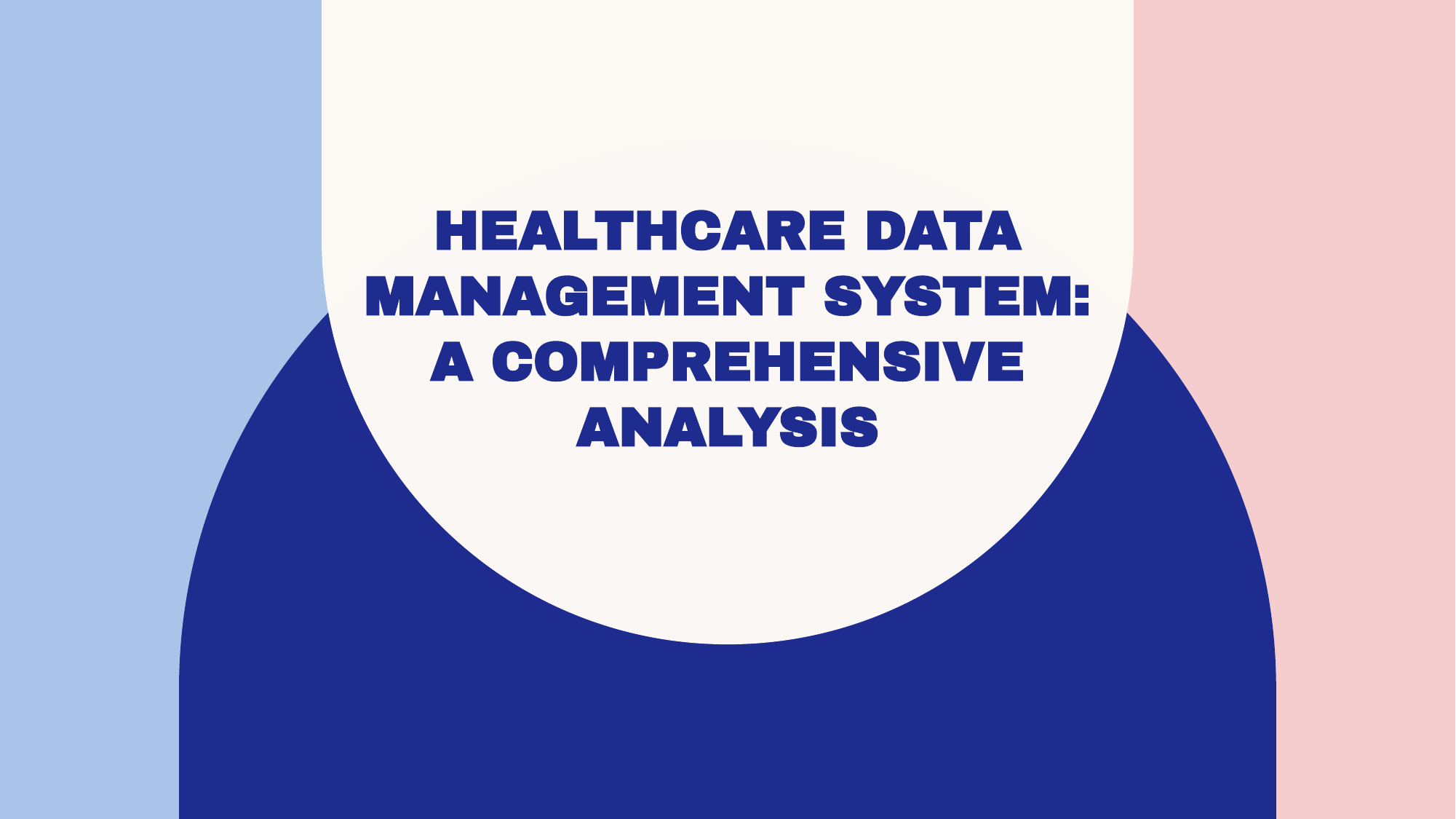

# Healthcare Data Management System: A Comprehensive Analysis